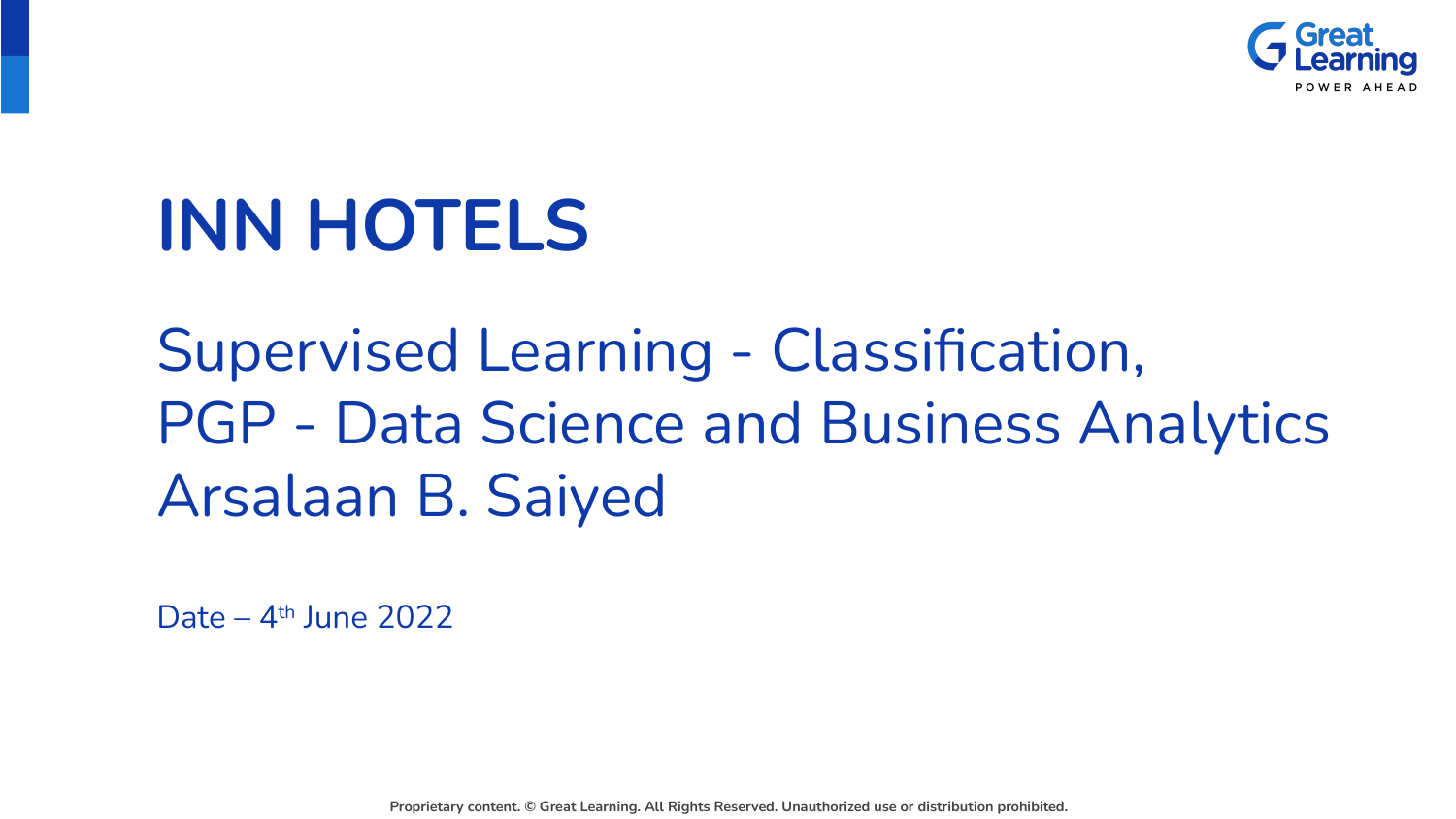

# INN HOTELS
Supervised Learning - Classification,
PGP - Data Science and Business Analytics
Arsalaan B. Saiyed
Date – 4th June 2022